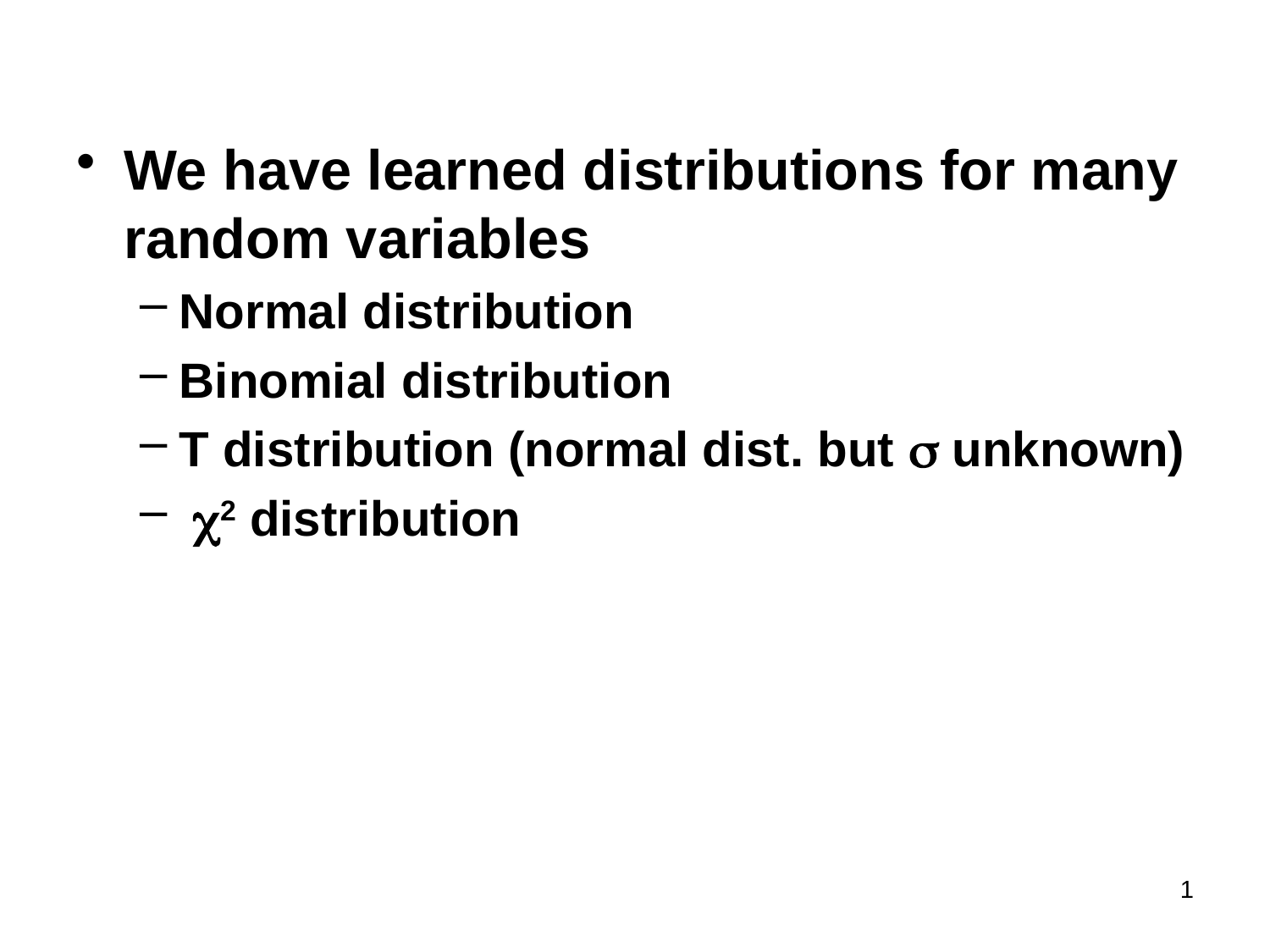

We have learned distributions for many random variables
Normal distribution
Binomial distribution
T distribution (normal dist. but σ unknown)
 χ2 distribution

1
#